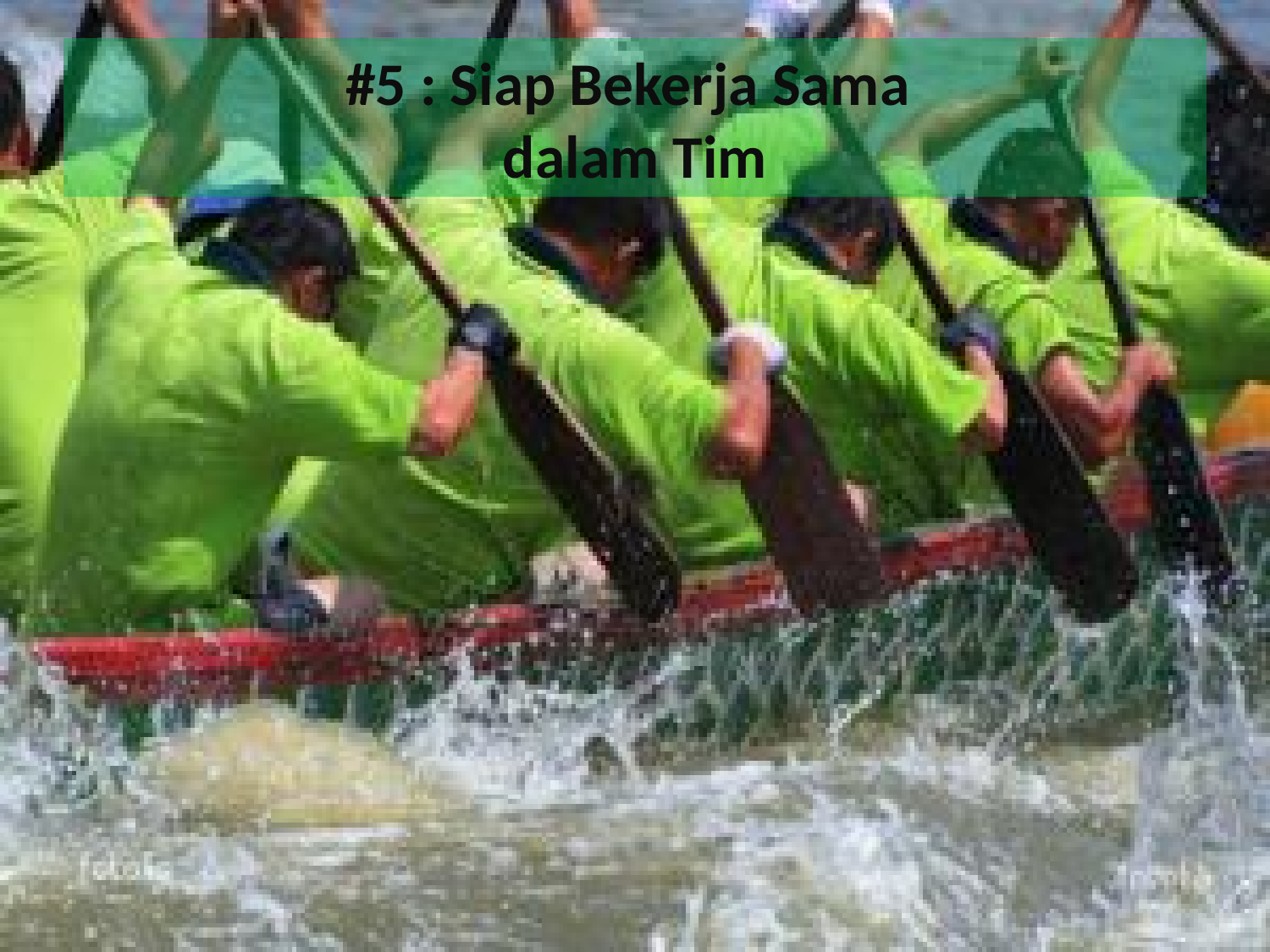

# #5 : Siap Bekerja Sama dalam Tim